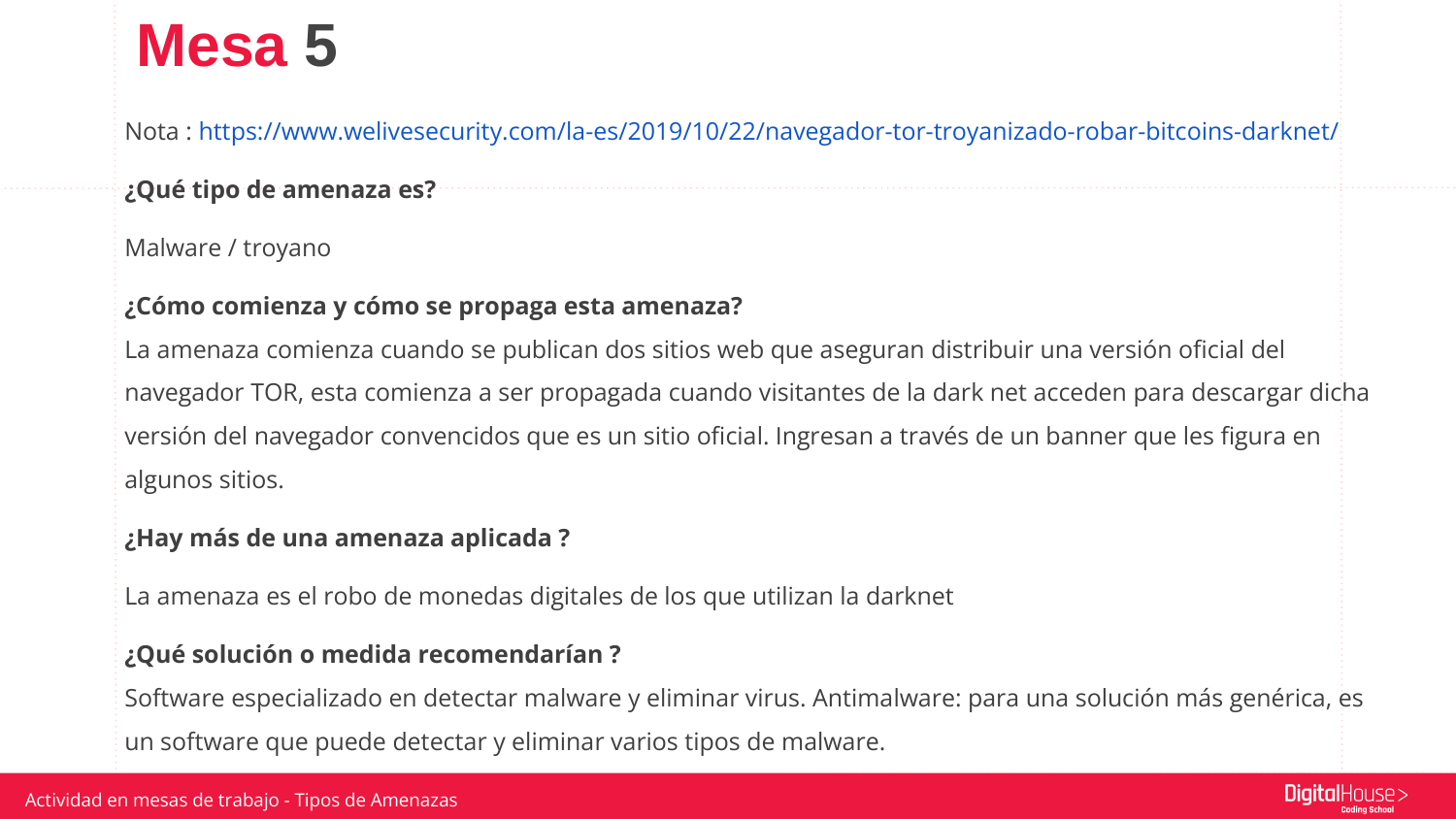

Mesa 5
Nota : https://www.welivesecurity.com/la-es/2019/10/22/navegador-tor-troyanizado-robar-bitcoins-darknet/
¿Qué tipo de amenaza es?
Malware / troyano
¿Cómo comienza y cómo se propaga esta amenaza?
La amenaza comienza cuando se publican dos sitios web que aseguran distribuir una versión oficial del navegador TOR, esta comienza a ser propagada cuando visitantes de la dark net acceden para descargar dicha versión del navegador convencidos que es un sitio oficial. Ingresan a través de un banner que les figura en algunos sitios.
¿Hay más de una amenaza aplicada ?
La amenaza es el robo de monedas digitales de los que utilizan la darknet
¿Qué solución o medida recomendarían ?
Software especializado en detectar malware y eliminar virus. Antimalware: para una solución más genérica, es un software que puede detectar y eliminar varios tipos de malware.